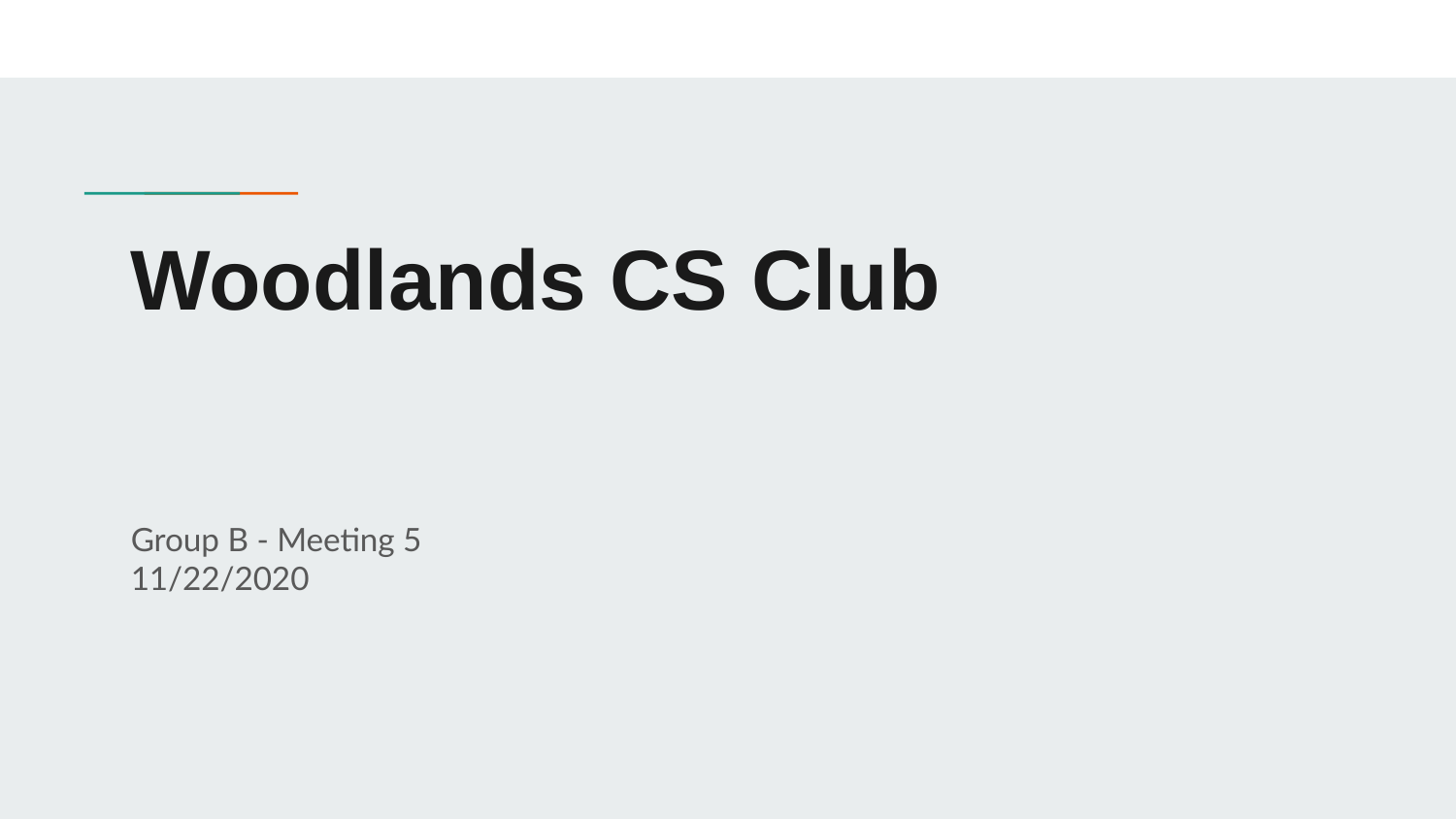

# Woodlands CS Club
Group B - Meeting 5
11/22/2020